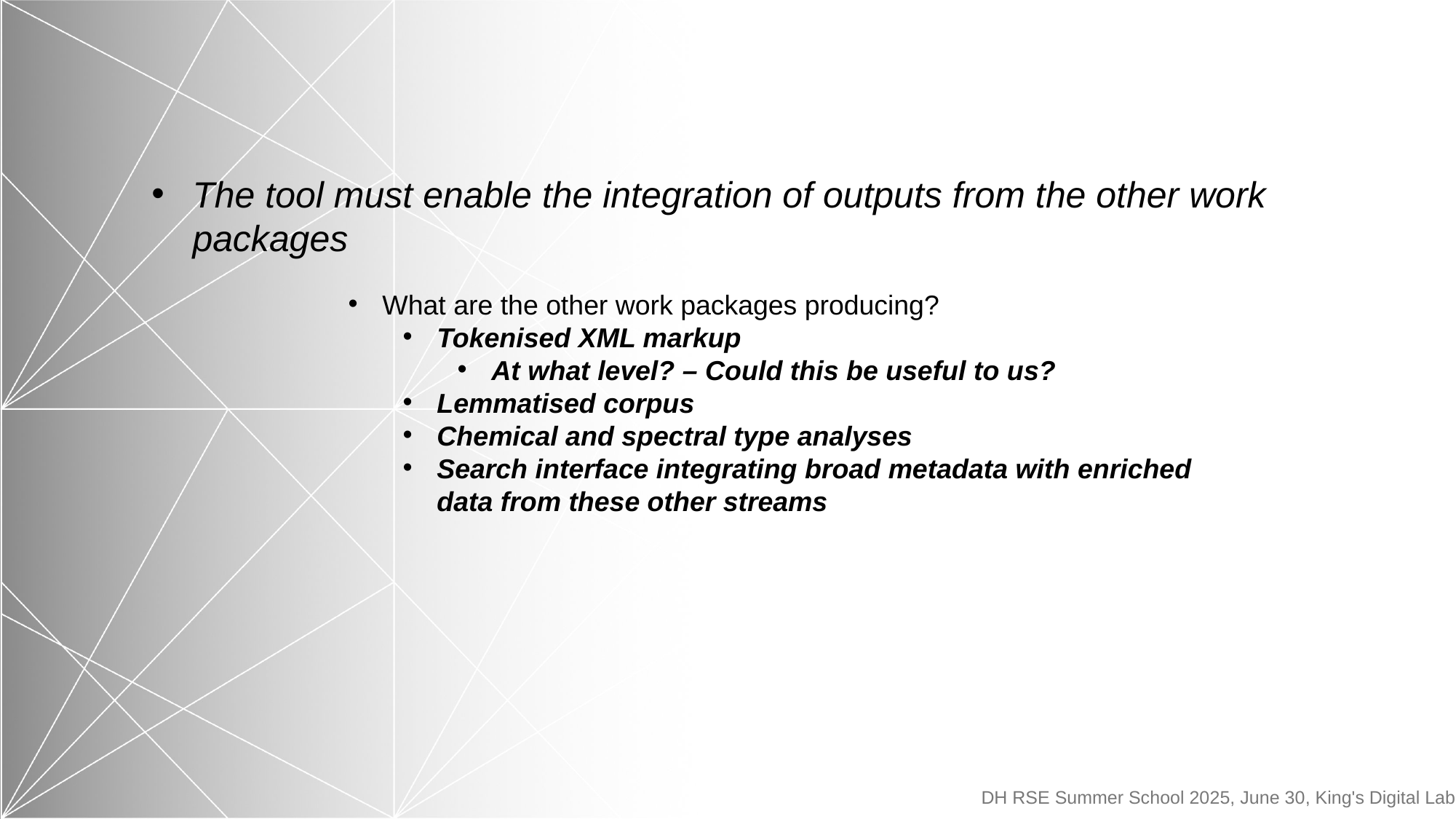

The tool must enable the integration of outputs from the other work packages

What are the other work packages producing?
Tokenised XML markup
At what level? – Could this be useful to us?
Lemmatised corpus
Chemical and spectral type analyses
Search interface integrating broad metadata with enriched data from these other streams
DH RSE Summer School 2025, June 30, King's Digital Lab